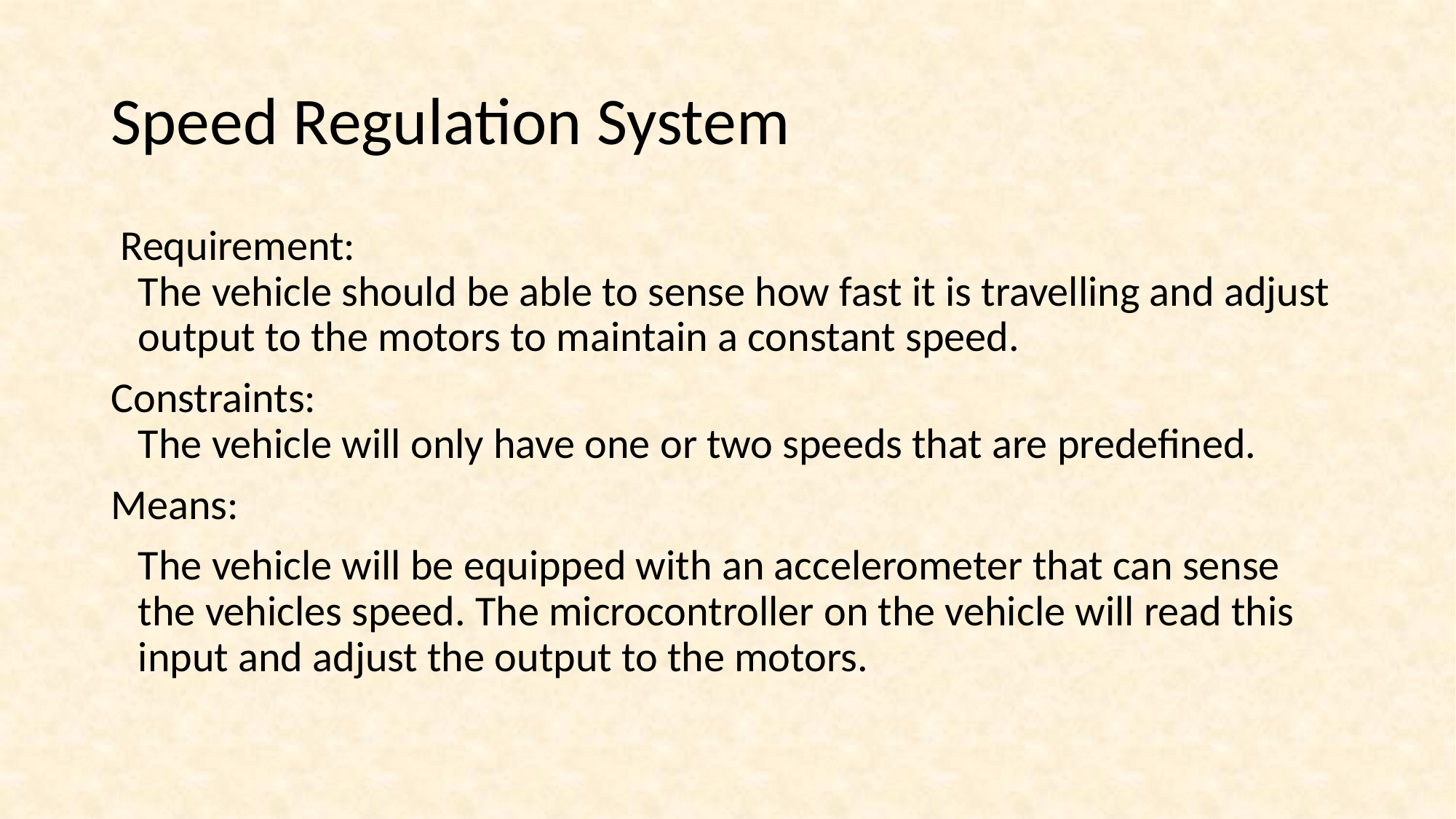

# Speed Regulation System
 Requirement:
The vehicle should be able to sense how fast it is travelling and adjust output to the motors to maintain a constant speed.
Constraints:
The vehicle will only have one or two speeds that are predefined.
Means:
	The vehicle will be equipped with an accelerometer that can sense the vehicles speed. The microcontroller on the vehicle will read this input and adjust the output to the motors.